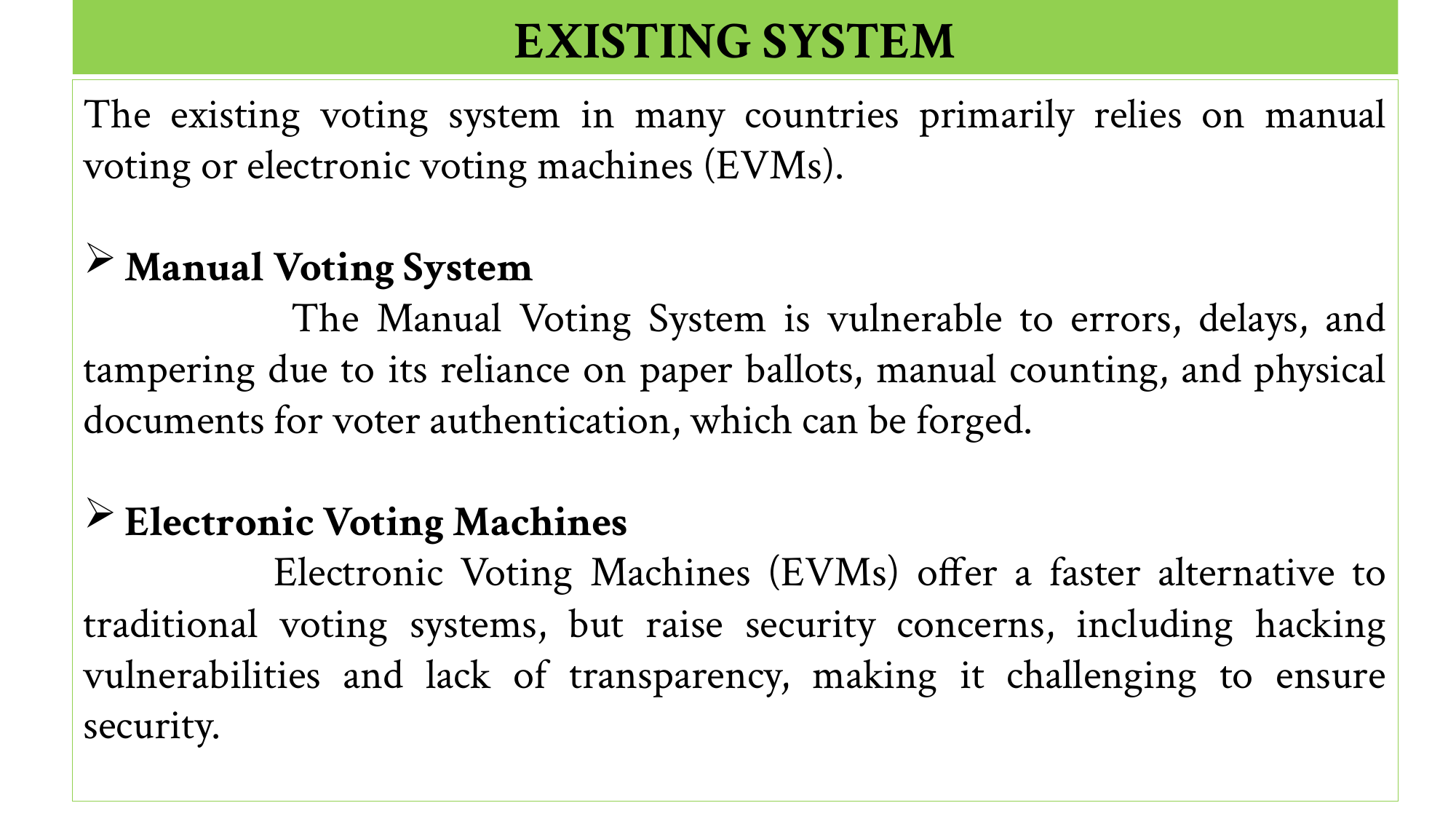

# EXISTING SYSTEM
The existing voting system in many countries primarily relies on manual voting or electronic voting machines (EVMs).

Manual Voting System
            The Manual Voting System is vulnerable to errors, delays, and tampering due to its reliance on paper ballots, manual counting, and physical documents for voter authentication, which can be forged.

Electronic Voting Machines
           Electronic Voting Machines (EVMs) offer a faster alternative to traditional voting systems, but raise security concerns, including hacking vulnerabilities and lack of transparency, making it challenging to ensure security.